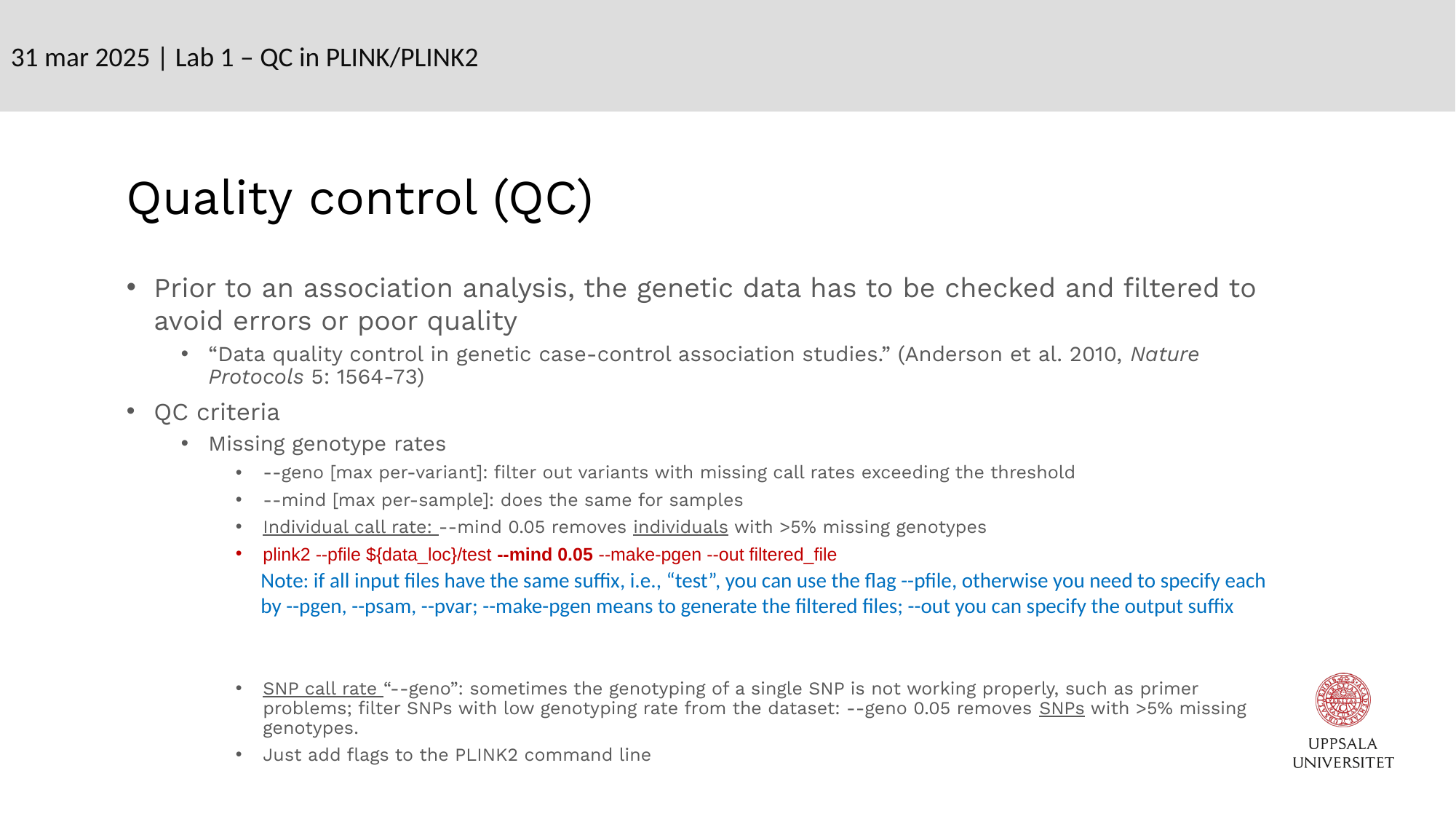

31 mar 2025 | Lab 1 – QC in PLINK/PLINK2
Quality control (QC)
Prior to an association analysis, the genetic data has to be checked and filtered to avoid errors or poor quality
“Data quality control in genetic case-control association studies.” (Anderson et al. 2010, Nature Protocols 5: 1564-73)
QC criteria
Missing genotype rates
--geno [max per-variant]: filter out variants with missing call rates exceeding the threshold
--mind [max per-sample]: does the same for samples
Individual call rate: --mind 0.05 removes individuals with >5% missing genotypes
plink2 --pfile ${data_loc}/test --mind 0.05 --make-pgen --out filtered_file

SNP call rate “--geno”: sometimes the genotyping of a single SNP is not working properly, such as primer problems; filter SNPs with low genotyping rate from the dataset: --geno 0.05 removes SNPs with >5% missing genotypes.
Just add flags to the PLINK2 command line
Note: if all input files have the same suffix, i.e., “test”, you can use the flag --pfile, otherwise you need to specify each by --pgen, --psam, --pvar; --make-pgen means to generate the filtered files; --out you can specify the output suffix